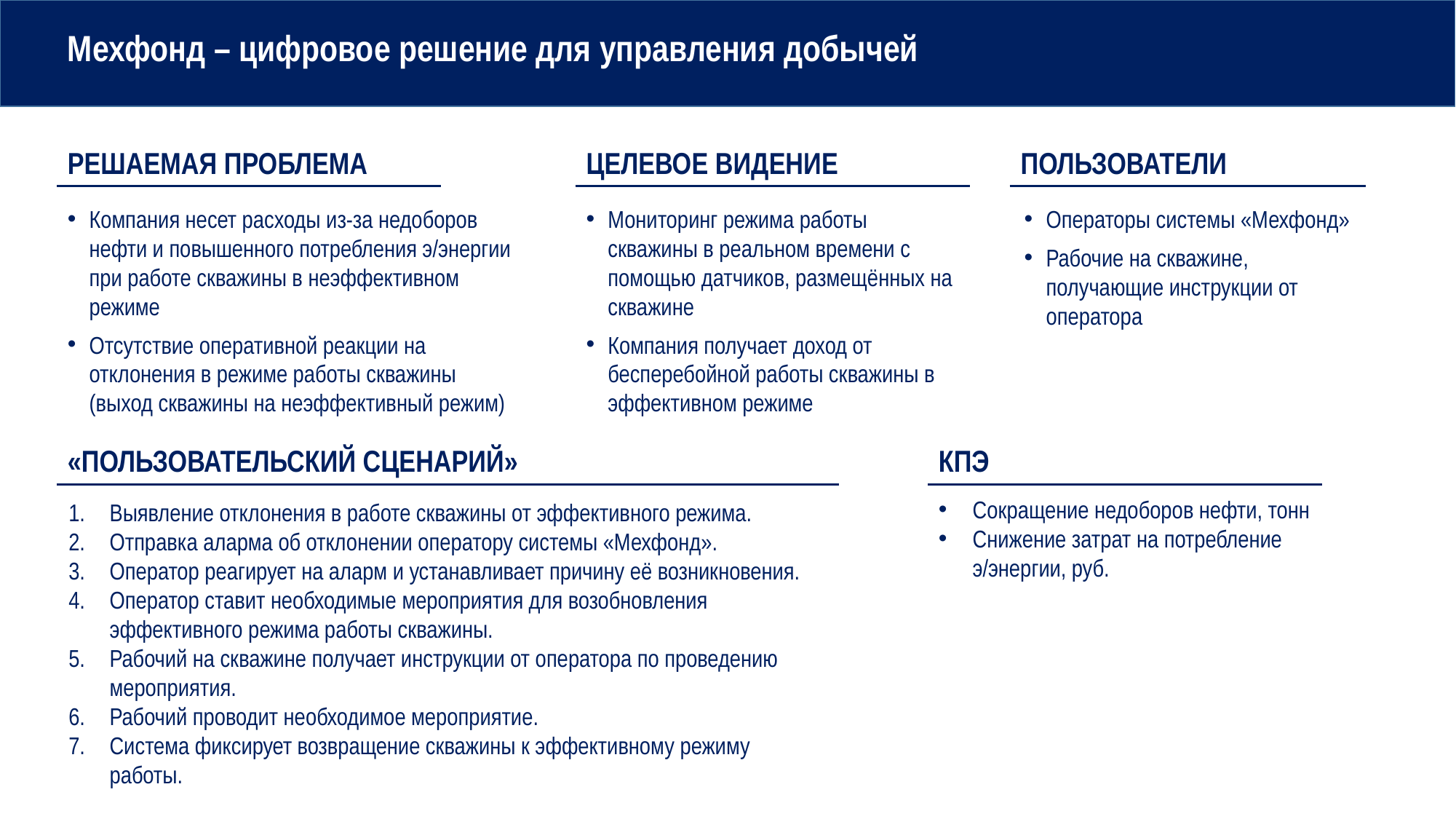

Мехфонд – цифровое решение для управления добычей
РЕШАЕМАЯ ПРОБЛЕМА
ЦЕЛЕВОЕ ВИДЕНИЕ

ПОЛЬЗОВАТЕЛИ
Компания несет расходы из-за недоборов нефти и повышенного потребления э/энергии при работе скважины в неэффективном режиме
Отсутствие оперативной реакции на отклонения в режиме работы скважины (выход скважины на неэффективный режим)
Мониторинг режима работы скважины в реальном времени с помощью датчиков, размещённых на скважине
Компания получает доход от бесперебойной работы скважины в эффективном режиме
Операторы системы «Мехфонд»
Рабочие на скважине, получающие инструкции от оператора
«ПОЛЬЗОВАТЕЛЬСКИЙ СЦЕНАРИЙ»
КПЭ
Сокращение недоборов нефти, тонн
Снижение затрат на потребление э/энергии, руб.

Выявление отклонения в работе скважины от эффективного режима.
Отправка аларма об отклонении оператору системы «Мехфонд».
Оператор реагирует на аларм и устанавливает причину её возникновения.
Оператор ставит необходимые мероприятия для возобновления эффективного режима работы скважины.
Рабочий на скважине получает инструкции от оператора по проведению мероприятия.
Рабочий проводит необходимое мероприятие.
Система фиксирует возвращение скважины к эффективному режиму работы.